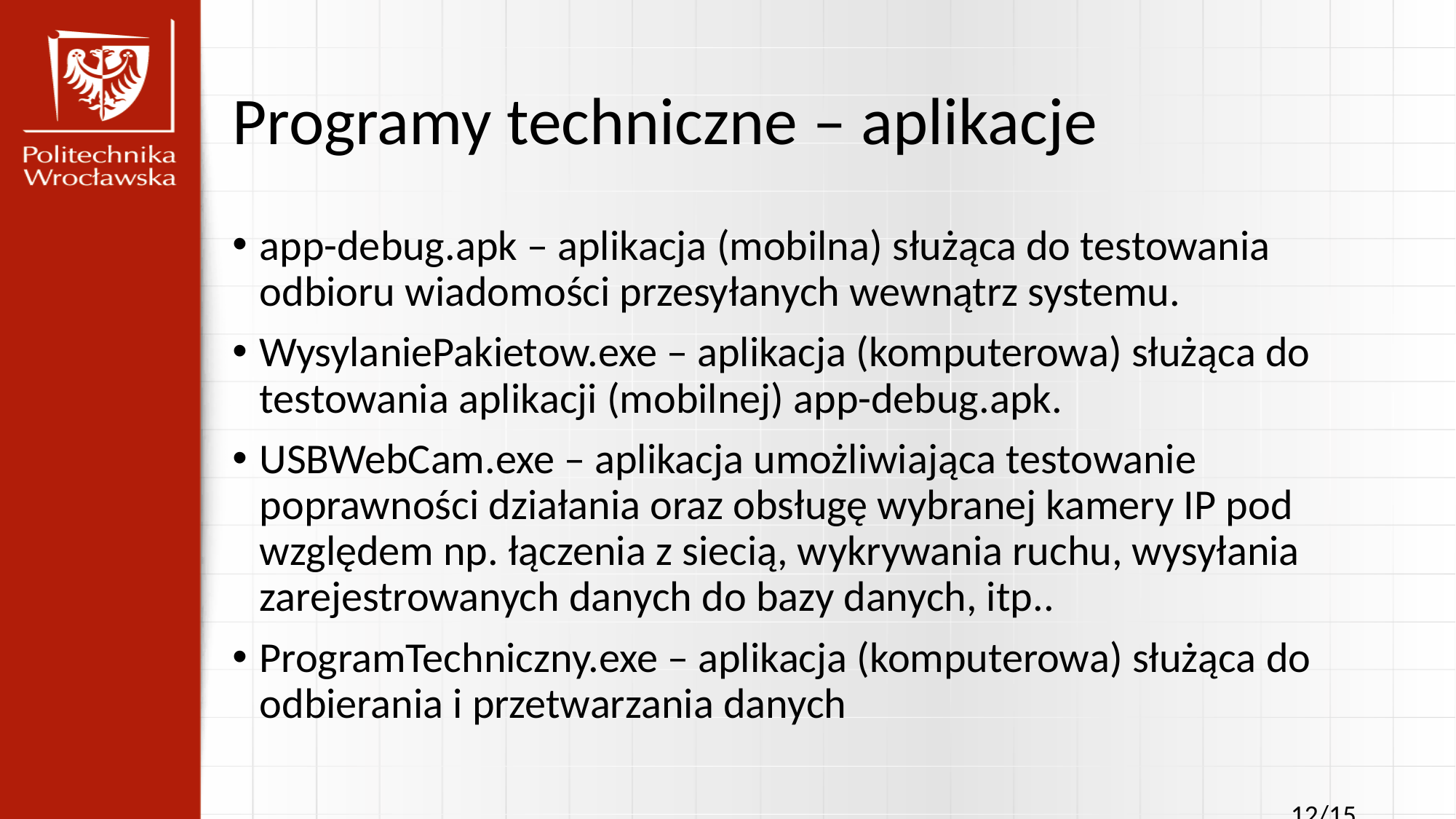

# Programy techniczne – aplikacje
app-debug.apk – aplikacja (mobilna) służąca do testowania odbioru wiadomości przesyłanych wewnątrz systemu.
WysylaniePakietow.exe – aplikacja (komputerowa) służąca do testowania aplikacji (mobilnej) app-debug.apk.
USBWebCam.exe – aplikacja umożliwiająca testowanie poprawności działania oraz obsługę wybranej kamery IP pod względem np. łączenia z siecią, wykrywania ruchu, wysyłania zarejestrowanych danych do bazy danych, itp..
ProgramTechniczny.exe – aplikacja (komputerowa) służąca do odbierania i przetwarzania danych